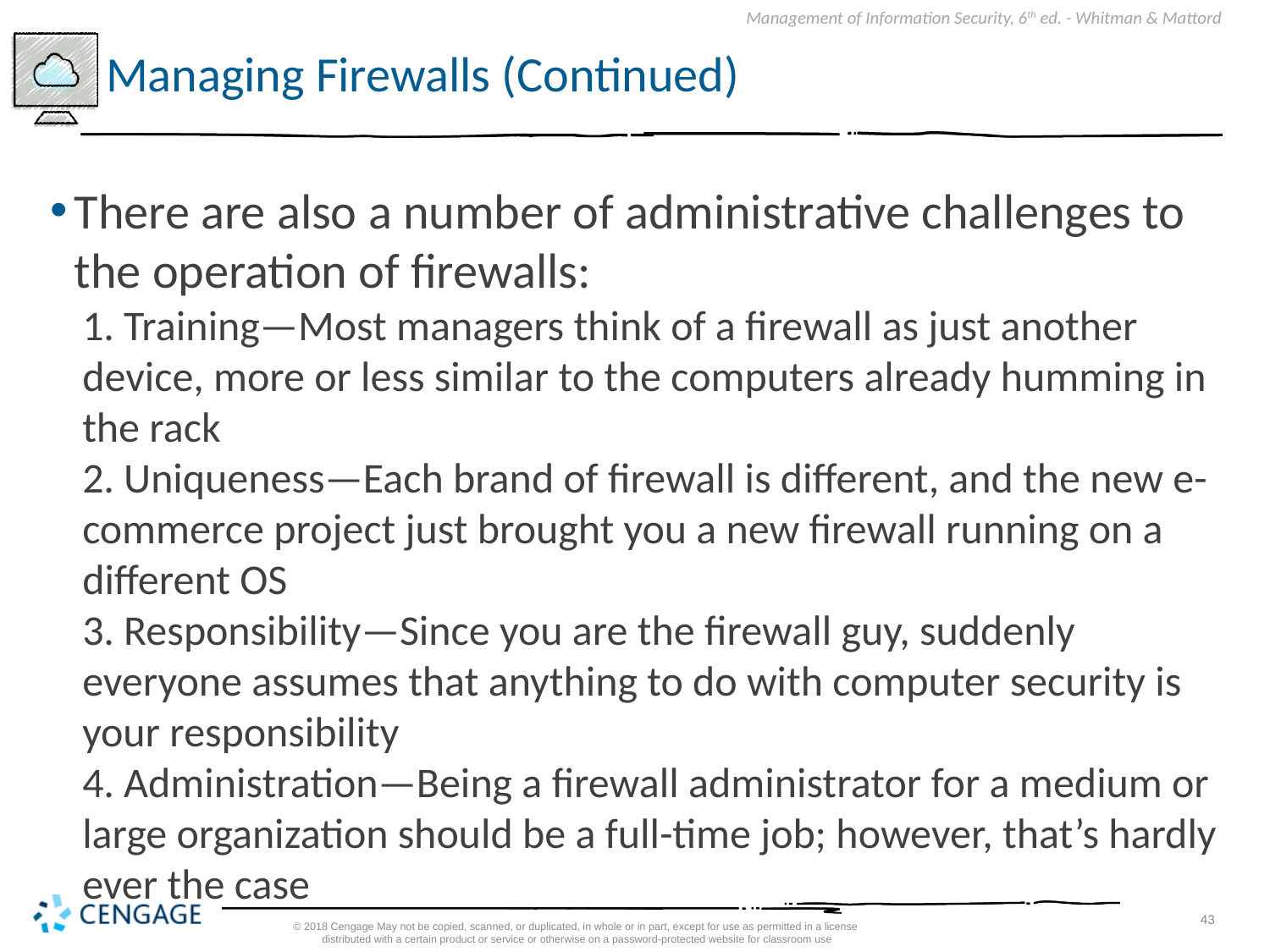

# Managing Firewalls (Continued)
There are also a number of administrative challenges to the operation of firewalls:
1. Training—Most managers think of a firewall as just another device, more or less similar to the computers already humming in the rack
2. Uniqueness—Each brand of firewall is different, and the new e-commerce project just brought you a new firewall running on a different OS
3. Responsibility—Since you are the firewall guy, suddenly everyone assumes that anything to do with computer security is your responsibility
4. Administration—Being a firewall administrator for a medium or large organization should be a full-time job; however, that’s hardly ever the case